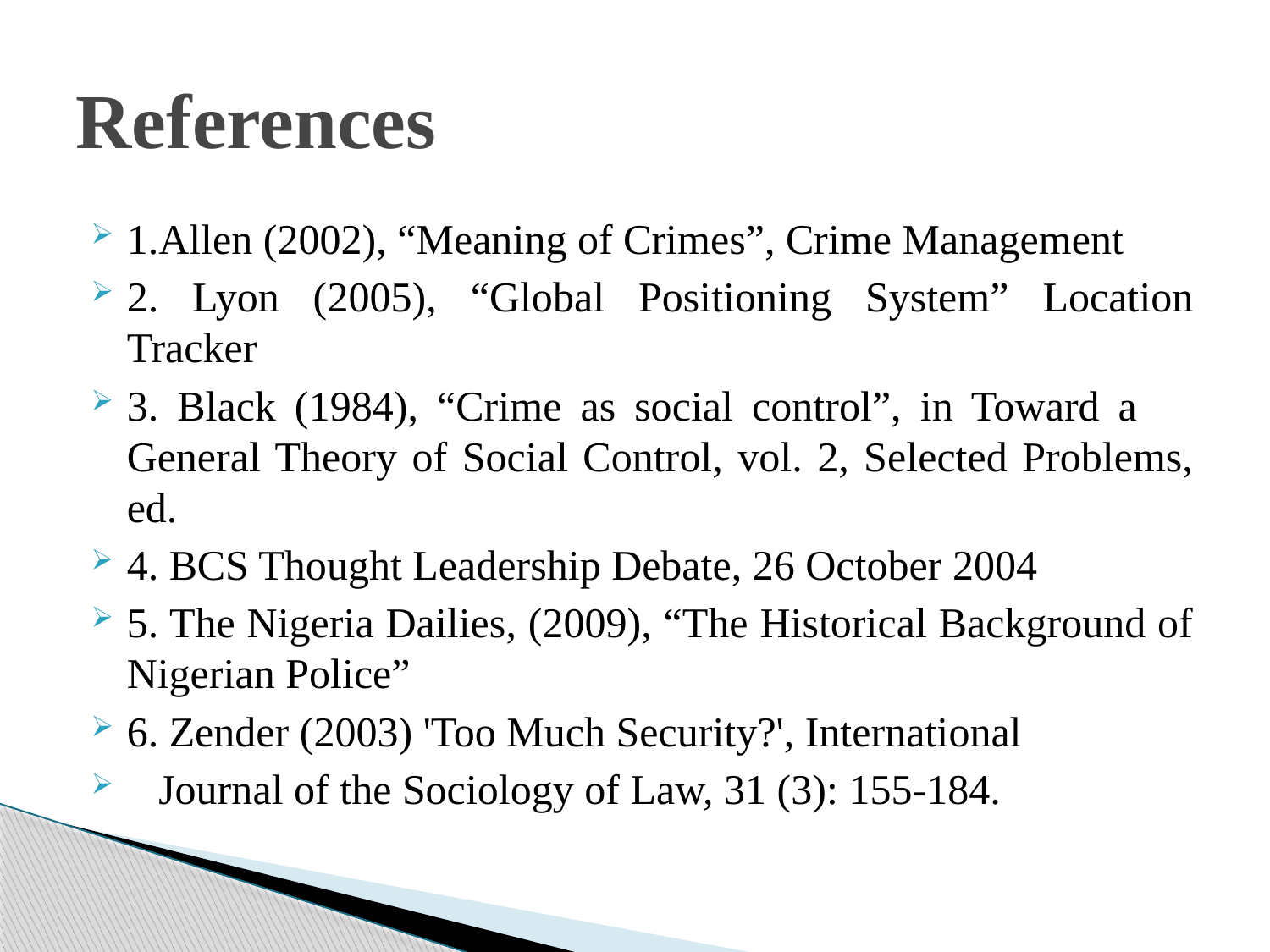

# References
1.Allen (2002), “Meaning of Crimes”, Crime Management
2. Lyon (2005), “Global Positioning System” Location Tracker
3. Black (1984), “Crime as social control”, in Toward a    General Theory of Social Control, vol. 2, Selected Problems, ed.
4. BCS Thought Leadership Debate, 26 October 2004
5. The Nigeria Dailies, (2009), “The Historical Background of Nigerian Police”
6. Zender (2003) 'Too Much Security?', International
   Journal of the Sociology of Law, 31 (3): 155-184.